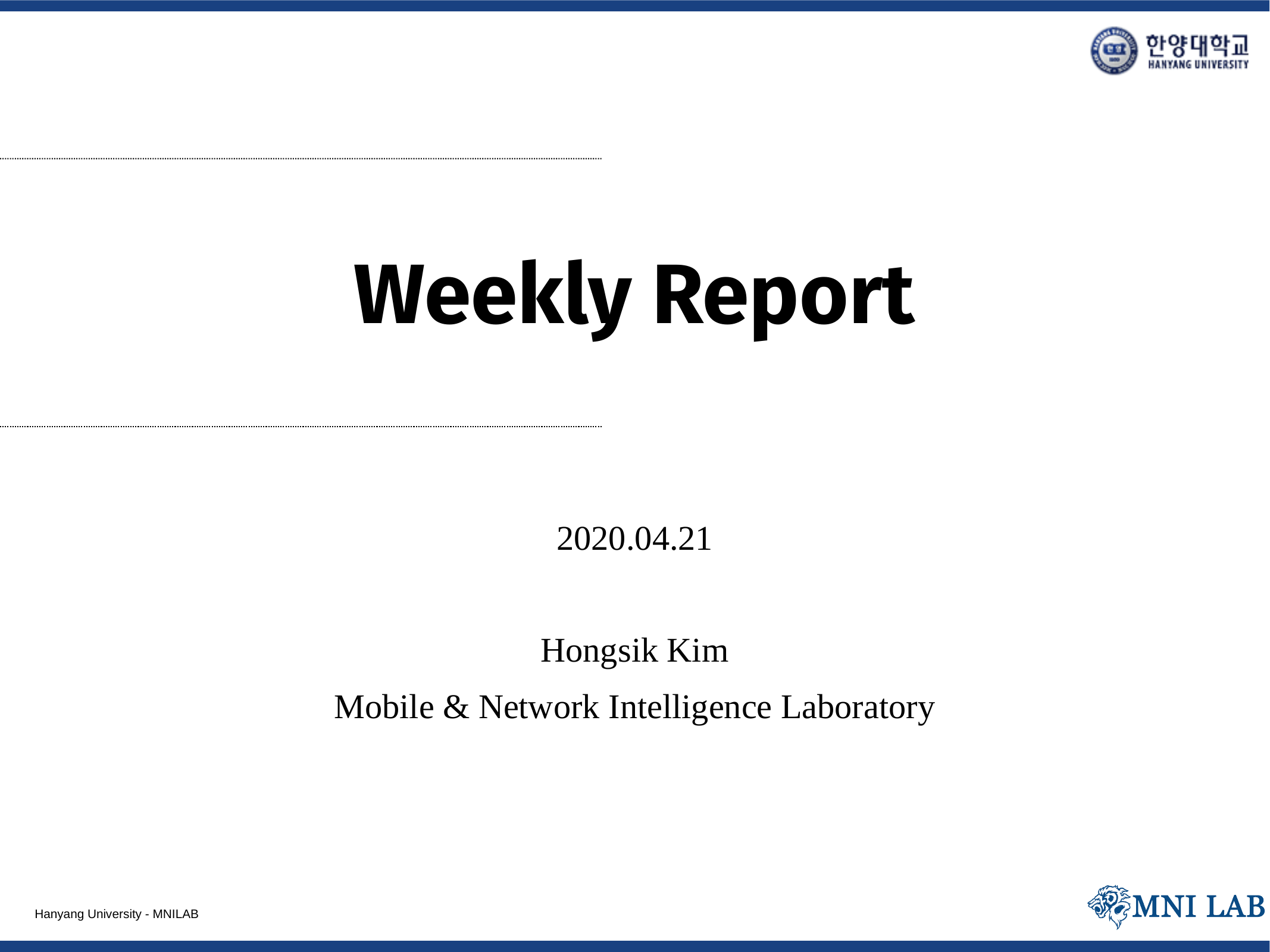

# Weekly Report
2020.04.21

Hongsik Kim
Mobile & Network Intelligence Laboratory